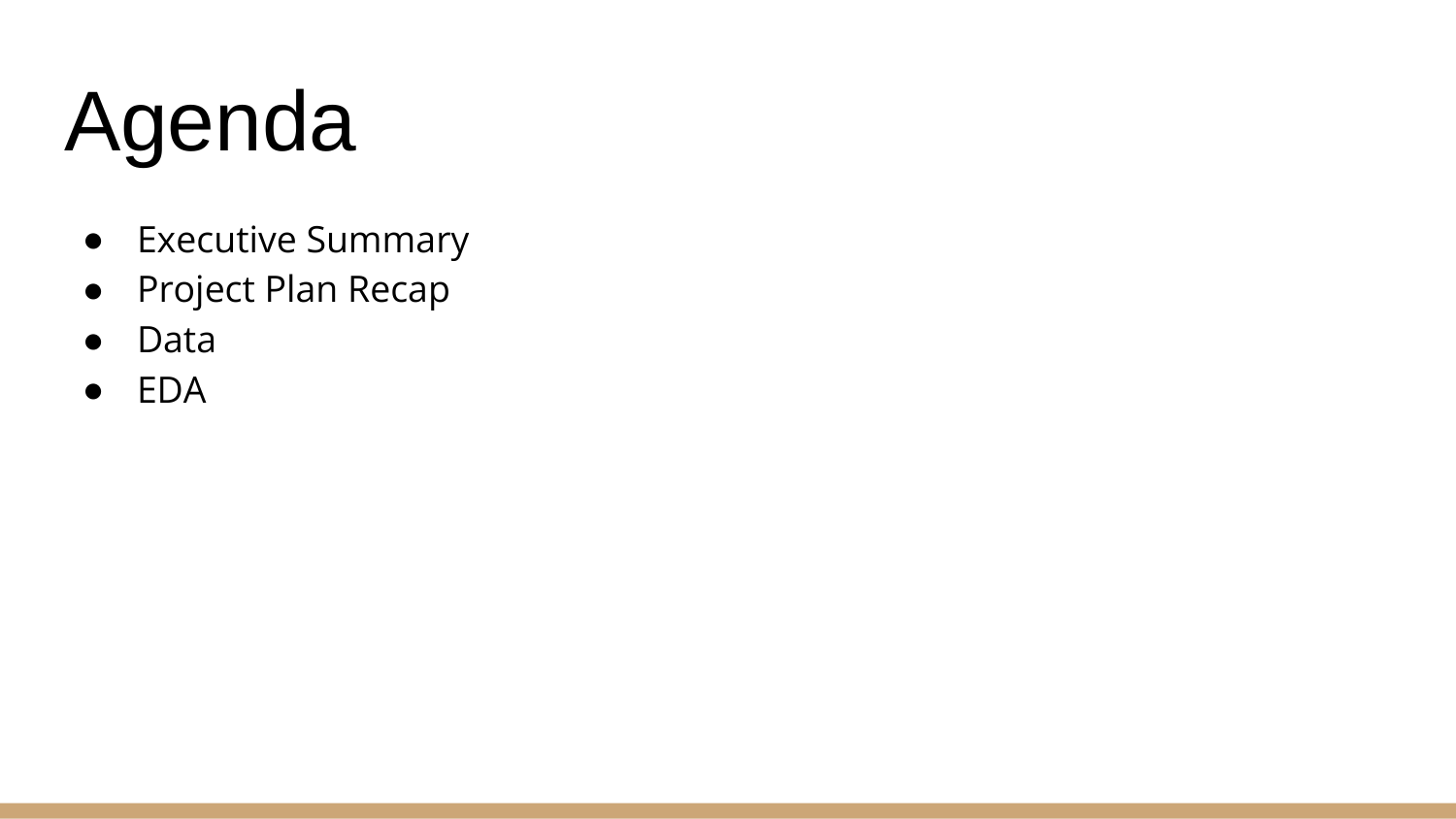

# Agenda
Executive Summary
Project Plan Recap
Data
EDA